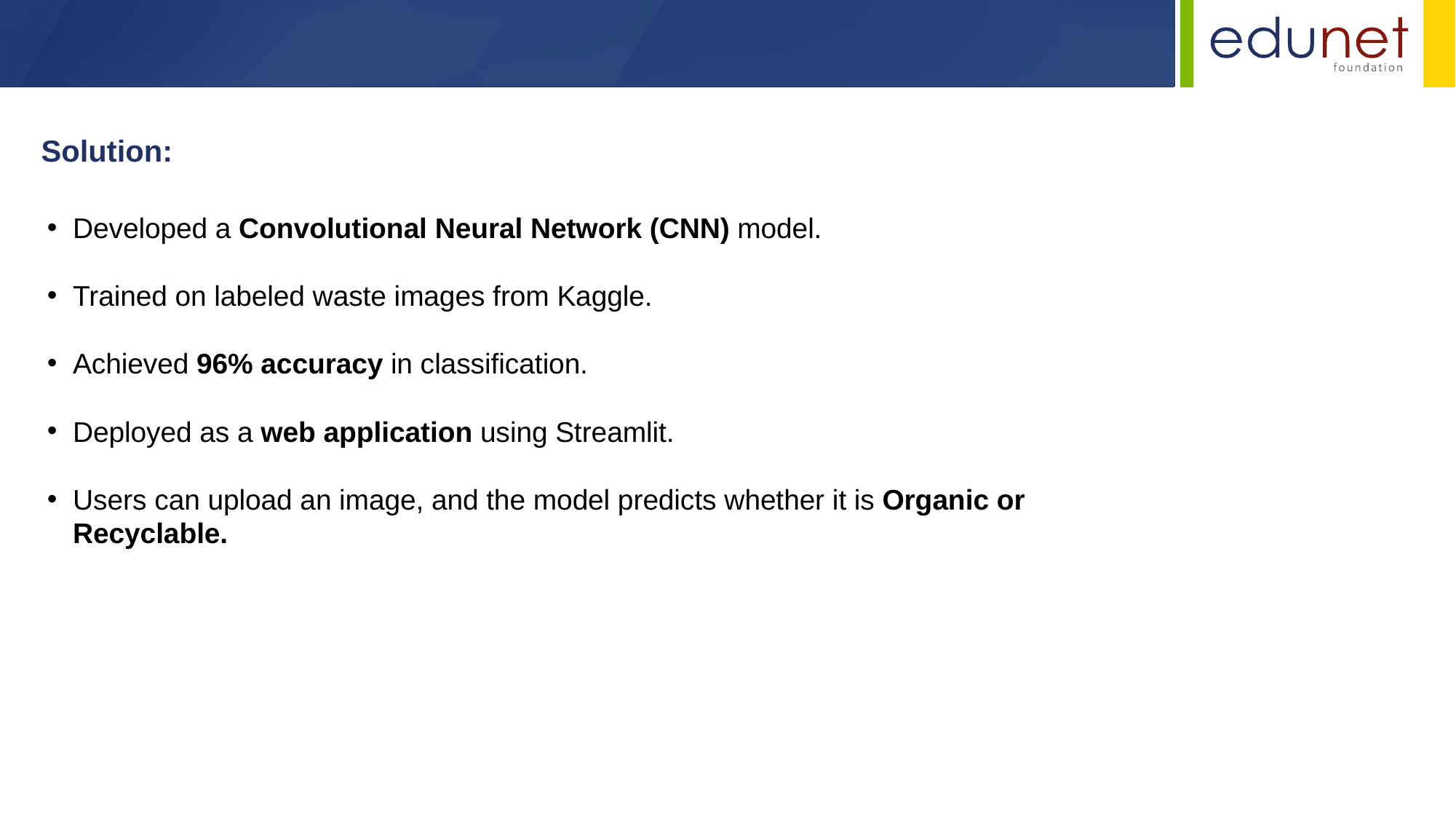

Solution:
Developed a Convolutional Neural Network (CNN) model.

Trained on labeled waste images from Kaggle.

Achieved 96% accuracy in classification.

Deployed as a web application using Streamlit.

Users can upload an image, and the model predicts whether it is Organic or Recyclable.